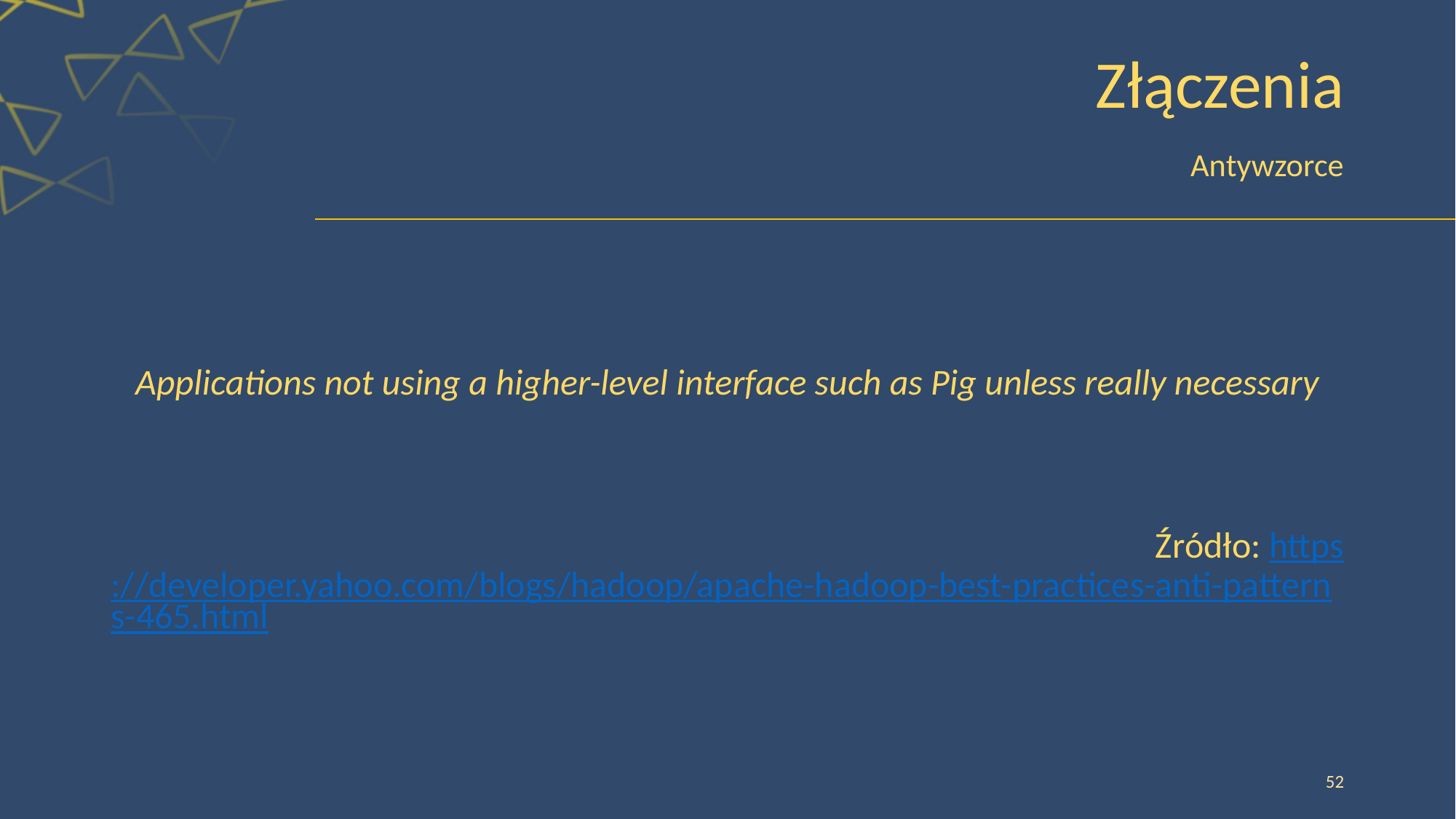

# Złączenia
Antywzorce

Applications not using a higher-level interface such as Pig unless really necessary

Źródło: https://developer.yahoo.com/blogs/hadoop/apache-hadoop-best-practices-anti-patterns-465.html
52